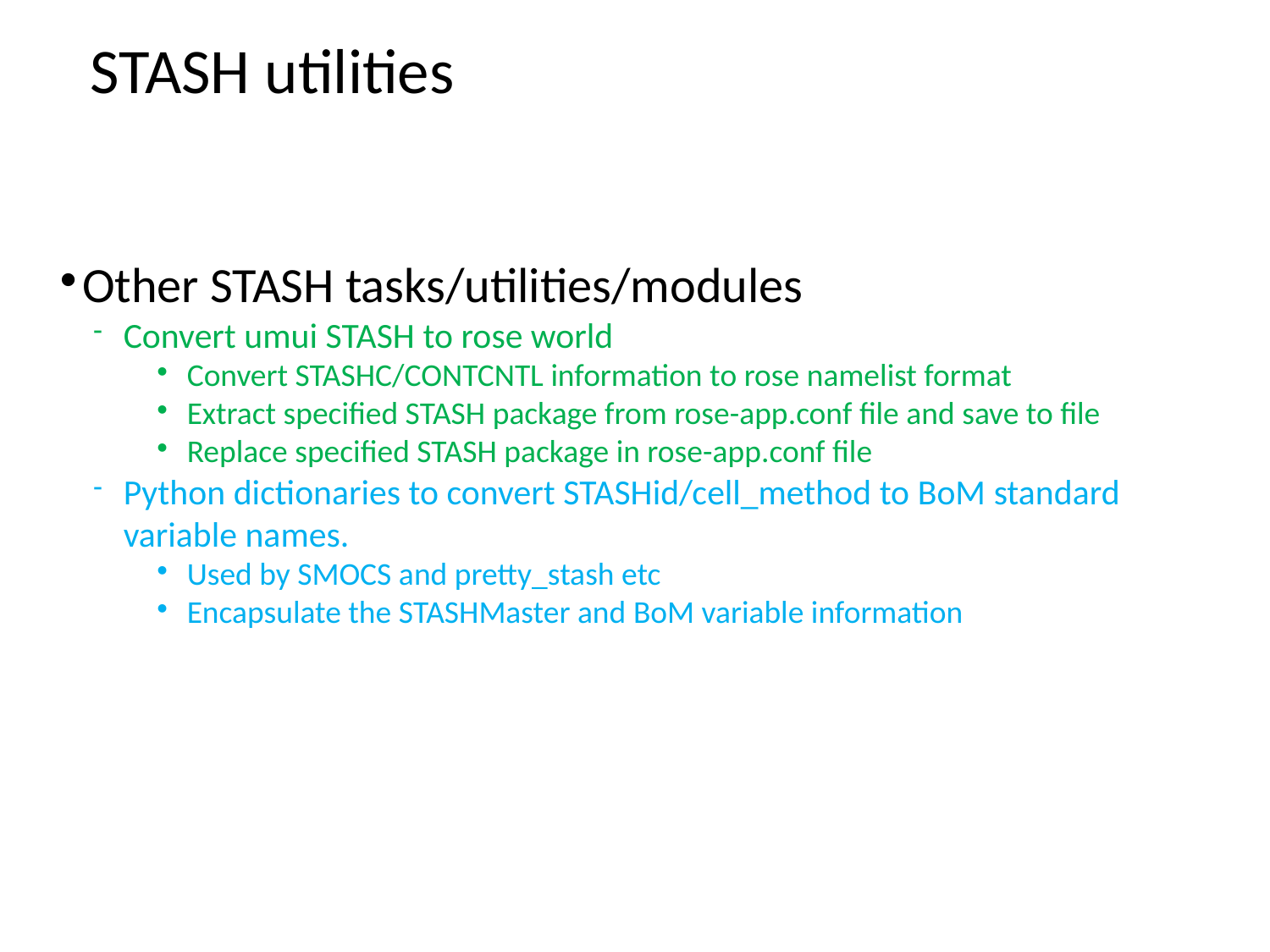

STASH utilities
Other STASH tasks/utilities/modules
Convert umui STASH to rose world
Convert STASHC/CONTCNTL information to rose namelist format
Extract specified STASH package from rose-app.conf file and save to file
Replace specified STASH package in rose-app.conf file
Python dictionaries to convert STASHid/cell_method to BoM standard variable names.
Used by SMOCS and pretty_stash etc
Encapsulate the STASHMaster and BoM variable information